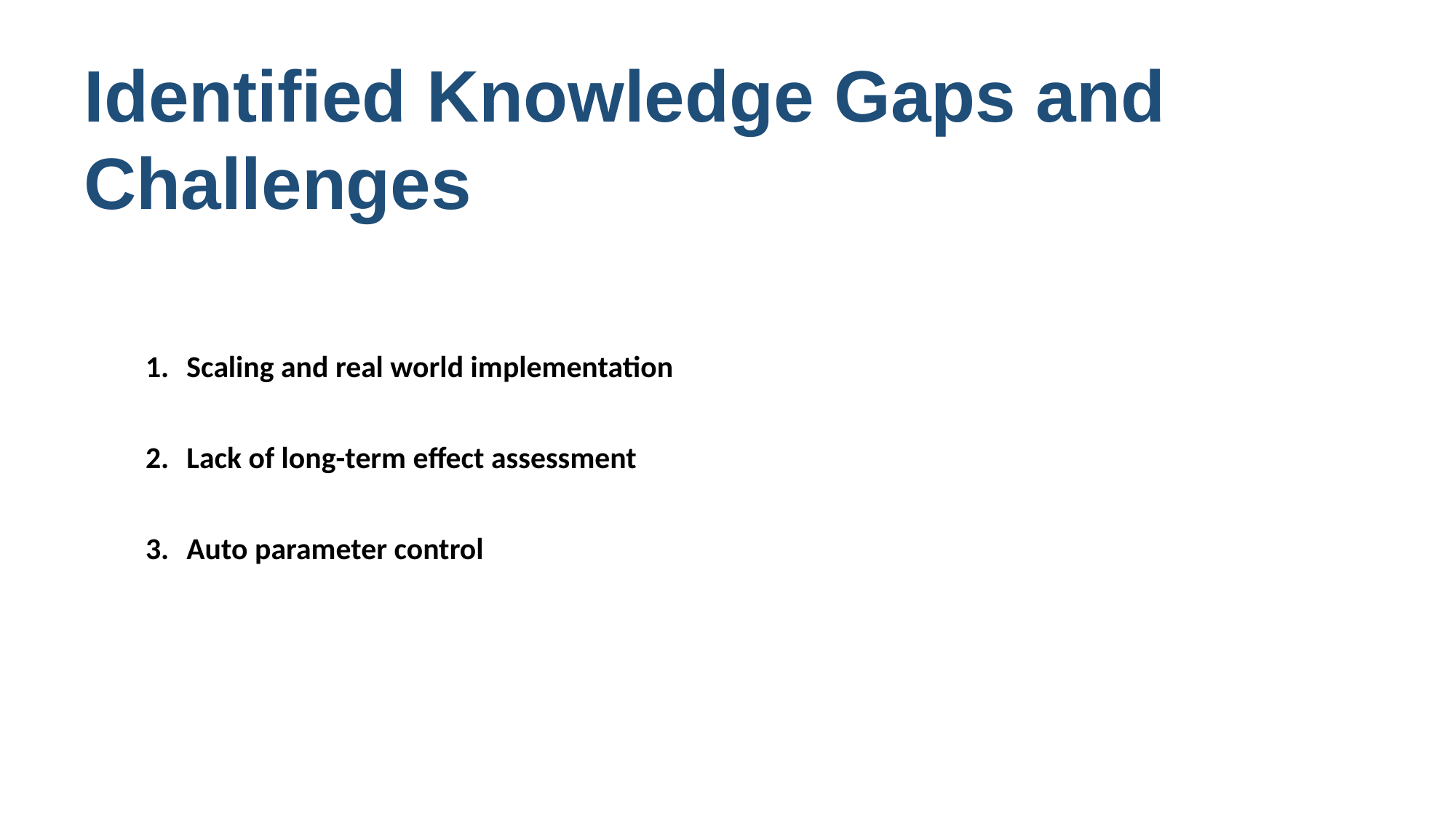

Identified Knowledge Gaps and Challenges
Scaling and real world implementation
Lack of long-term effect assessment
Auto parameter control